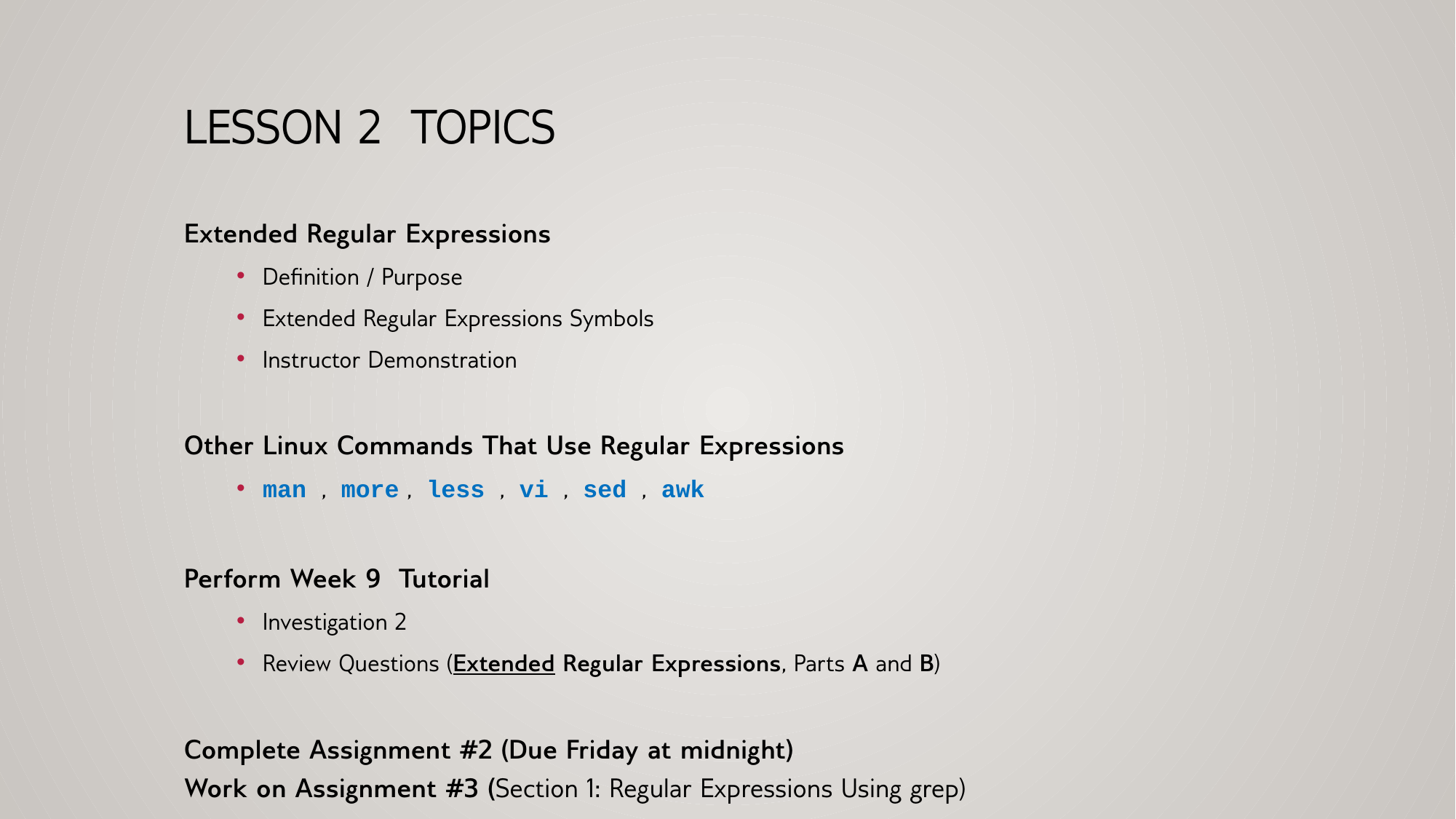

# Lesson 2  topics
Extended Regular Expressions
Definition / Purpose
Extended Regular Expressions Symbols
Instructor Demonstration
Other Linux Commands That Use Regular Expressions
man ,  more ,  less ,  vi ,  sed ,  awk
Perform Week 9  Tutorial
Investigation 2
Review Questions (Extended Regular Expressions, Parts A and B)
Complete Assignment #2 (Due Friday at midnight)
Work on Assignment #3 (Section 1: Regular Expressions Using grep)